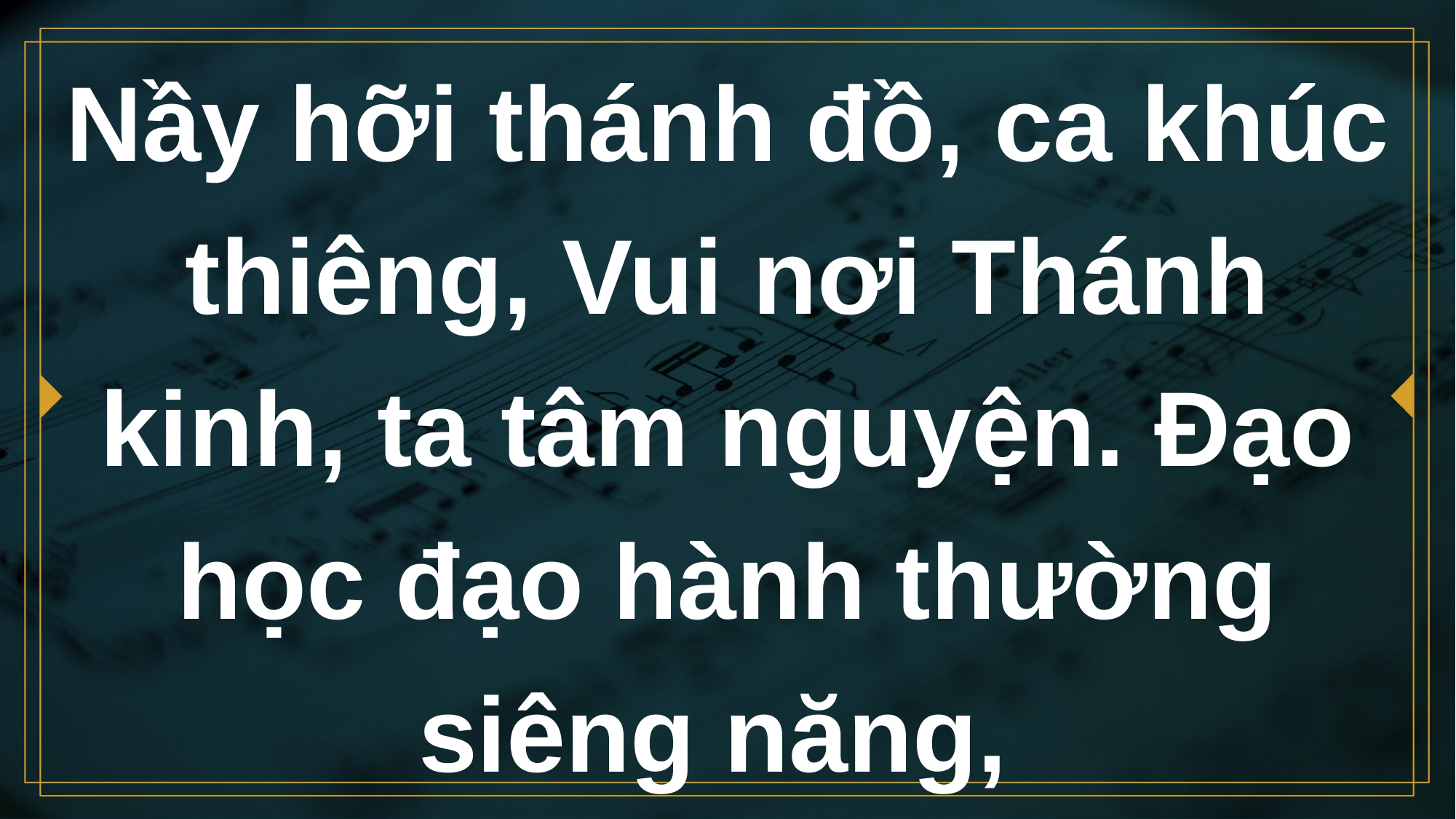

# Nầy hỡi thánh đồ, ca khúc thiêng, Vui nơi Thánh kinh, ta tâm nguyện. Đạo học đạo hành thường siêng năng,